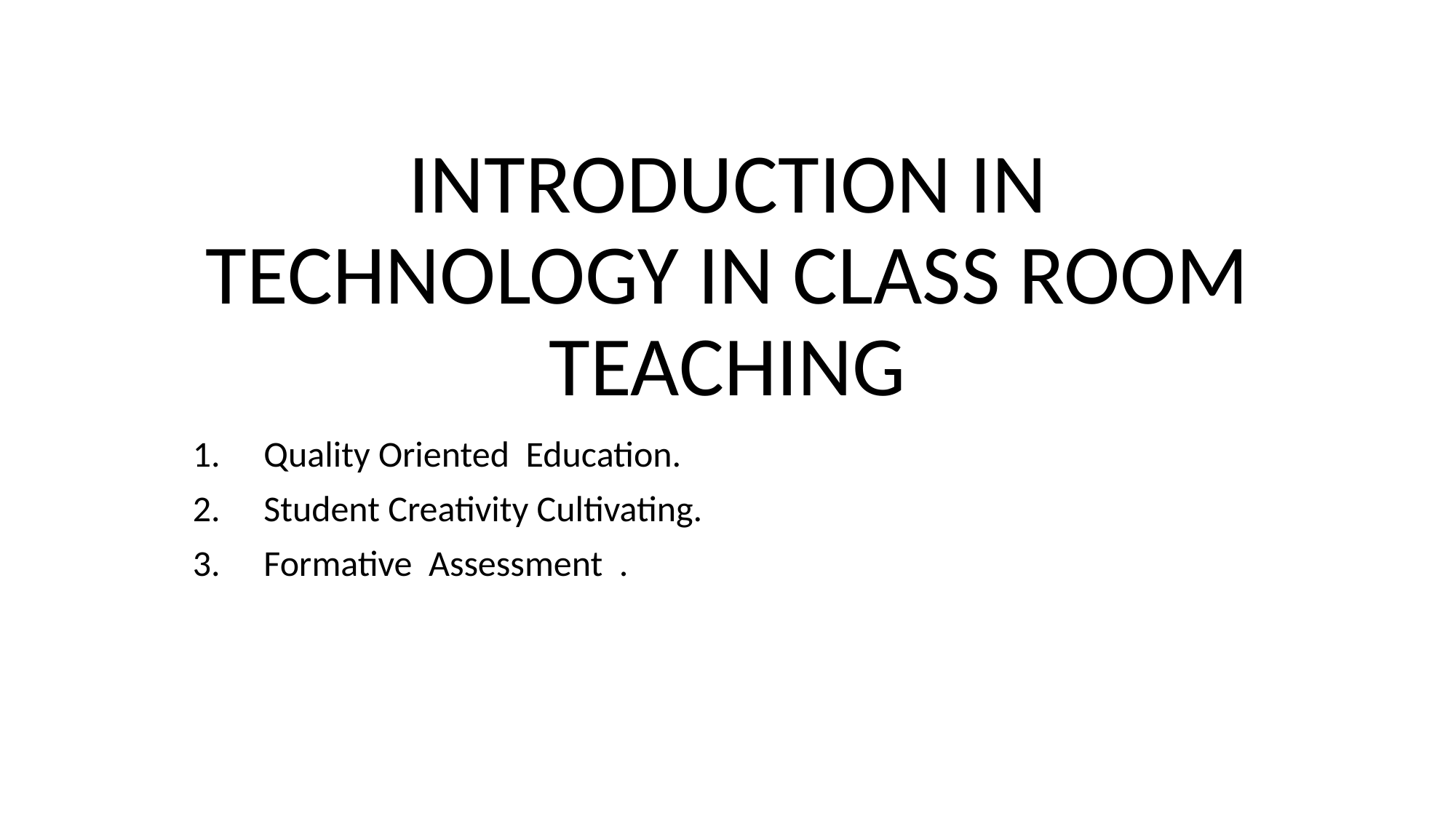

# INTRODUCTION IN TECHNOLOGY IN CLASS ROOM TEACHING
  Quality Oriented  Education.
  Student Creativity Cultivating.
  Formative  Assessment  .